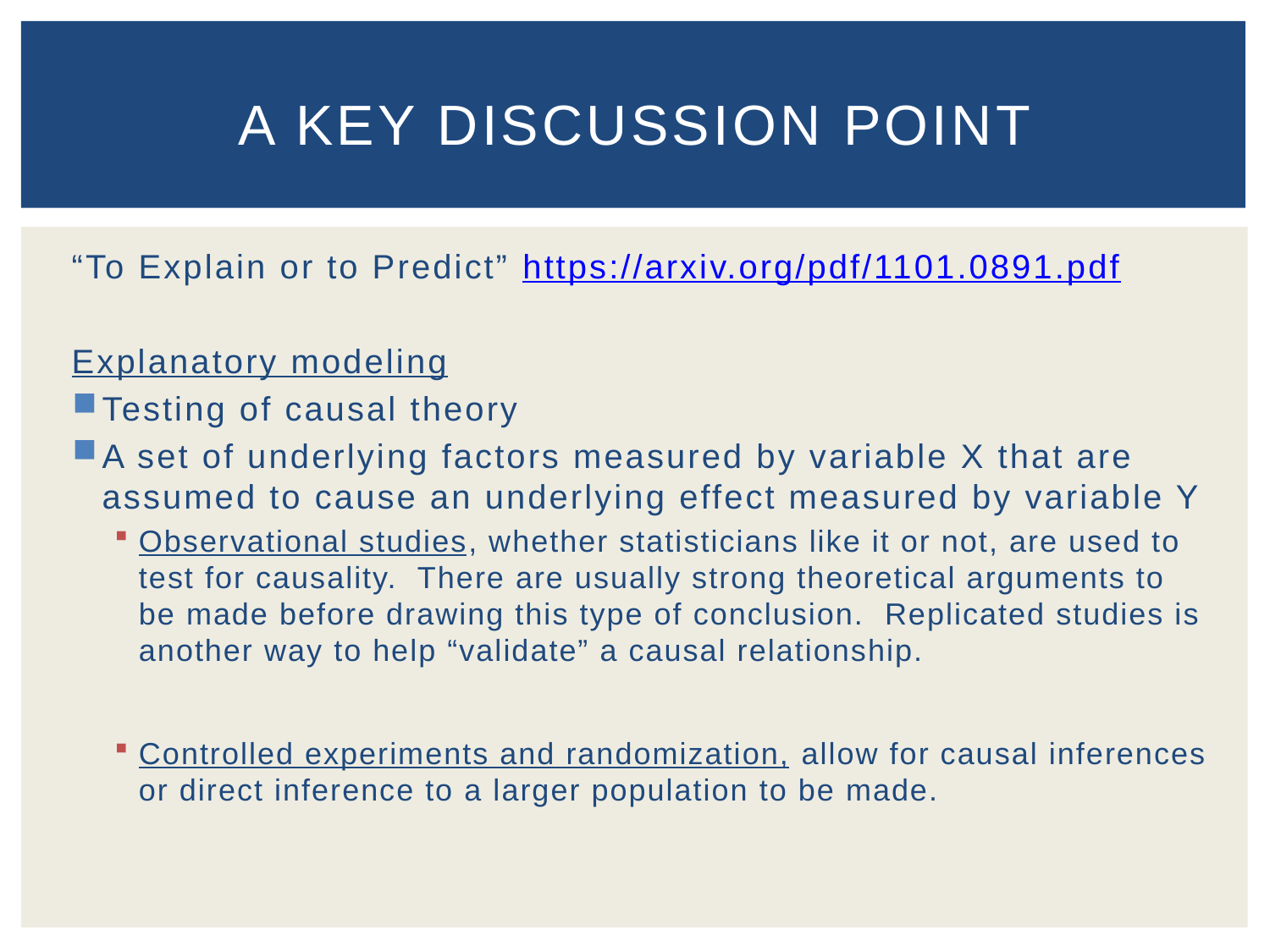

# A Key Discussion Point
“To Explain or to Predict” https://arxiv.org/pdf/1101.0891.pdf

Explanatory modeling
Testing of causal theory
A set of underlying factors measured by variable X that are assumed to cause an underlying effect measured by variable Y
Observational studies, whether statisticians like it or not, are used to test for causality.  There are usually strong theoretical arguments to be made before drawing this type of conclusion.  Replicated studies is another way to help “validate” a causal relationship.

Controlled experiments and randomization, allow for causal inferences or direct inference to a larger population to be made.